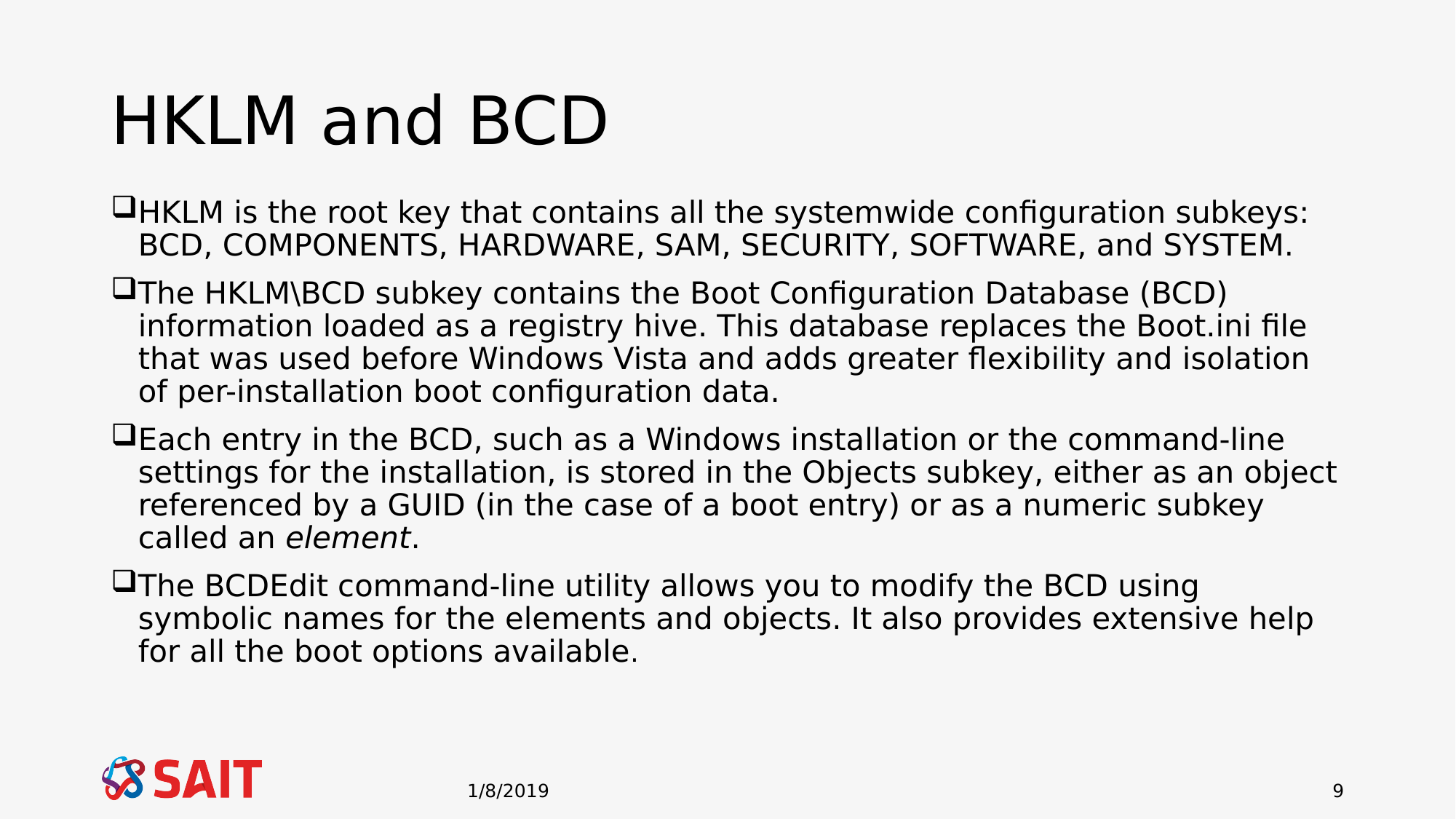

# HKLM and BCD
HKLM is the root key that contains all the systemwide configuration subkeys: BCD, COMPONENTS, HARDWARE, SAM, SECURITY, SOFTWARE, and SYSTEM.
The HKLM\BCD subkey contains the Boot Configuration Database (BCD) information loaded as a registry hive. This database replaces the Boot.ini file that was used before Windows Vista and adds greater flexibility and isolation of per-installation boot configuration data.
Each entry in the BCD, such as a Windows installation or the command-line settings for the installation, is stored in the Objects subkey, either as an object referenced by a GUID (in the case of a boot entry) or as a numeric subkey called an element.
The BCDEdit command-line utility allows you to modify the BCD using symbolic names for the elements and objects. It also provides extensive help for all the boot options available.
1/8/2019
9